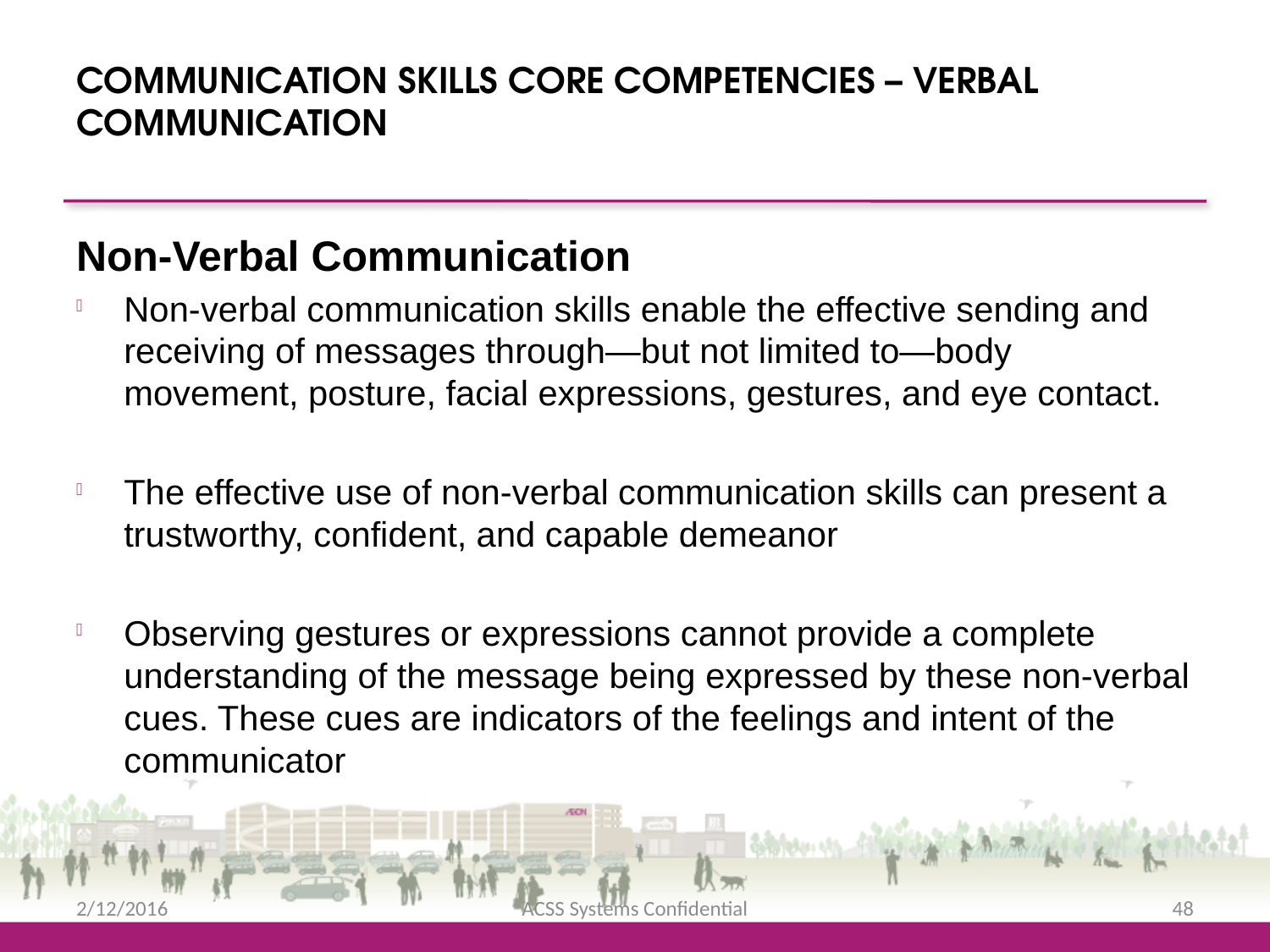

Communication Skills Core Competencies – Verbal Communication
Non-Verbal Communication
Non-verbal communication skills enable the effective sending and receiving of messages through—but not limited to—body movement, posture, facial expressions, gestures, and eye contact.

The effective use of non-verbal communication skills can present a trustworthy, confident, and capable demeanor

Observing gestures or expressions cannot provide a complete understanding of the message being expressed by these non-verbal cues. These cues are indicators of the feelings and intent of the communicator
2/12/2016
ACSS Systems Confidential
48